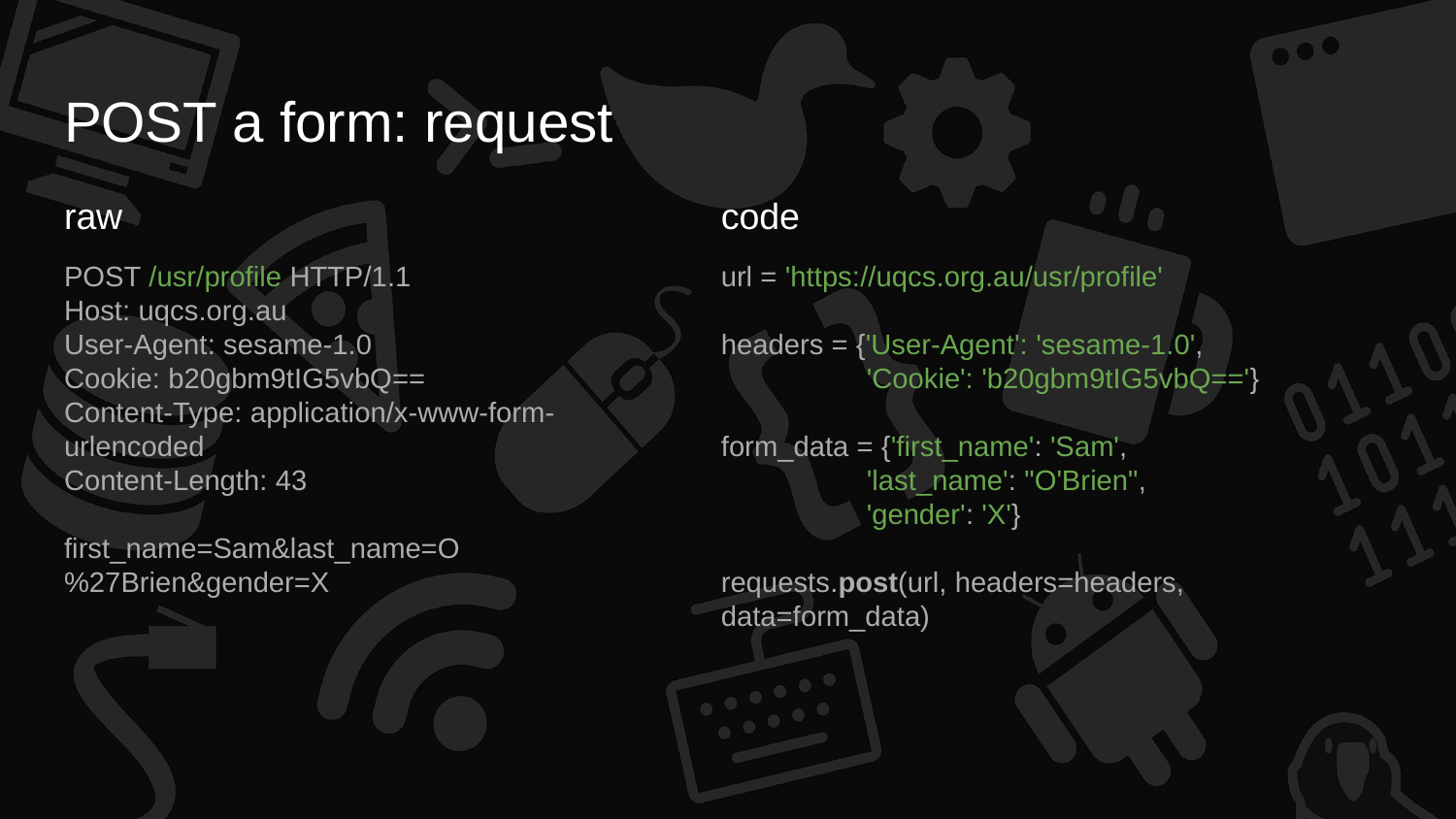

# POST a form: request
raw
code
POST /usr/profile HTTP/1.1
Host: uqcs.org.au
User-Agent: sesame-1.0
Cookie: b20gbm9tIG5vbQ==
Content-Type: application/x-www-form-urlencoded
Content-Length: 43

first_name=Sam&last_name=O%27Brien&gender=X
url = 'https://uqcs.org.au/usr/profile'

headers = {'User-Agent': 'sesame-1.0',
    	'Cookie': 'b20gbm9tIG5vbQ=='}

form_data = {'first_name': 'Sam',
    	'last_name': "O'Brien",
    	'gender': 'X'}

requests.post(url, headers=headers, data=form_data)